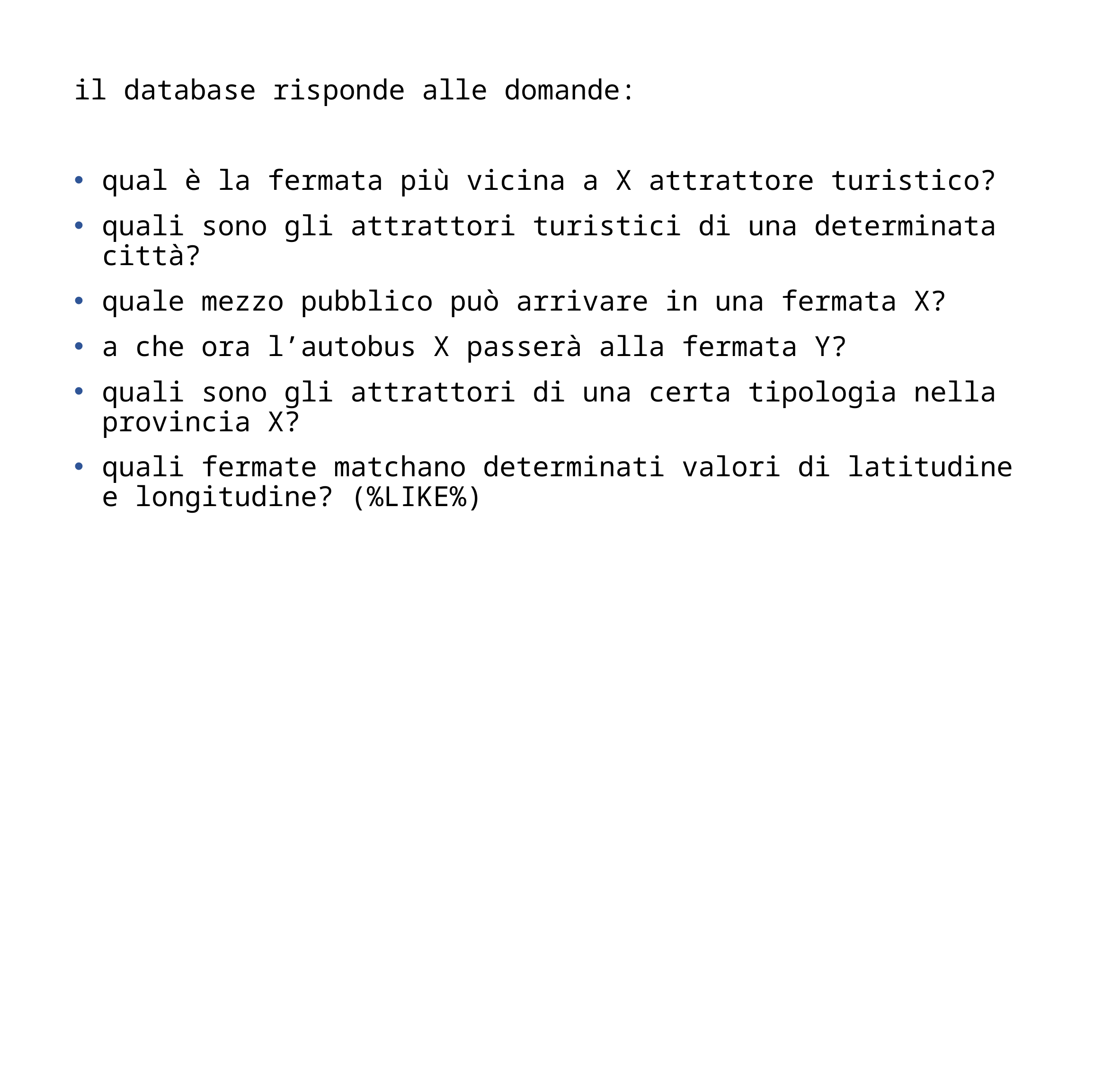

il database risponde alle domande:

qual è la fermata più vicina a X attrattore turistico?
quali sono gli attrattori turistici di una determinata città?
quale mezzo pubblico può arrivare in una fermata X?
a che ora l’autobus X passerà alla fermata Y?
quali sono gli attrattori di una certa tipologia nella provincia X?
quali fermate matchano determinati valori di latitudine e longitudine? (%LIKE%)